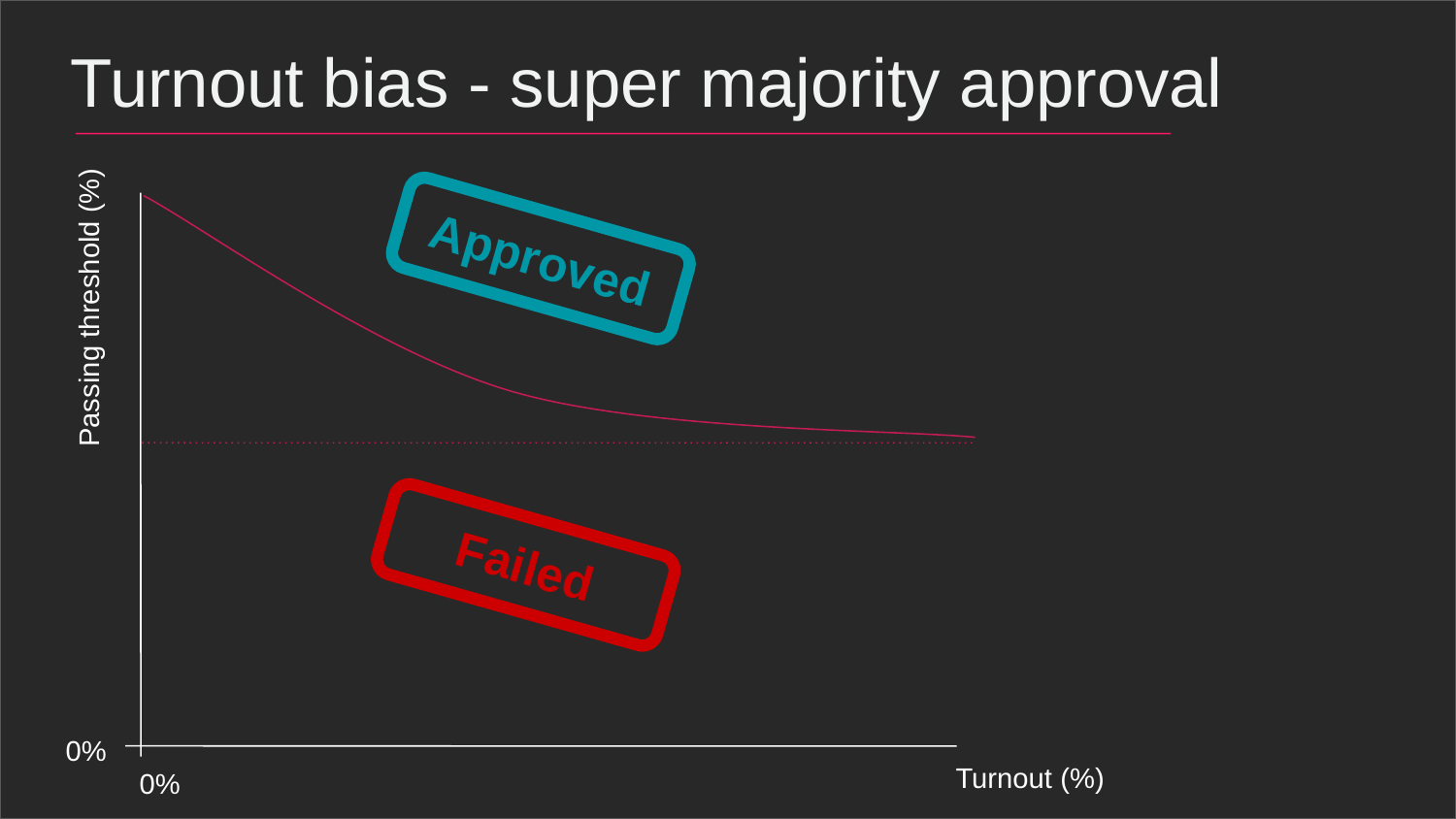

Turnout bias - super majority approval

Approved
Passing threshold (%)

Failed
0%

Turnout (%)
0%